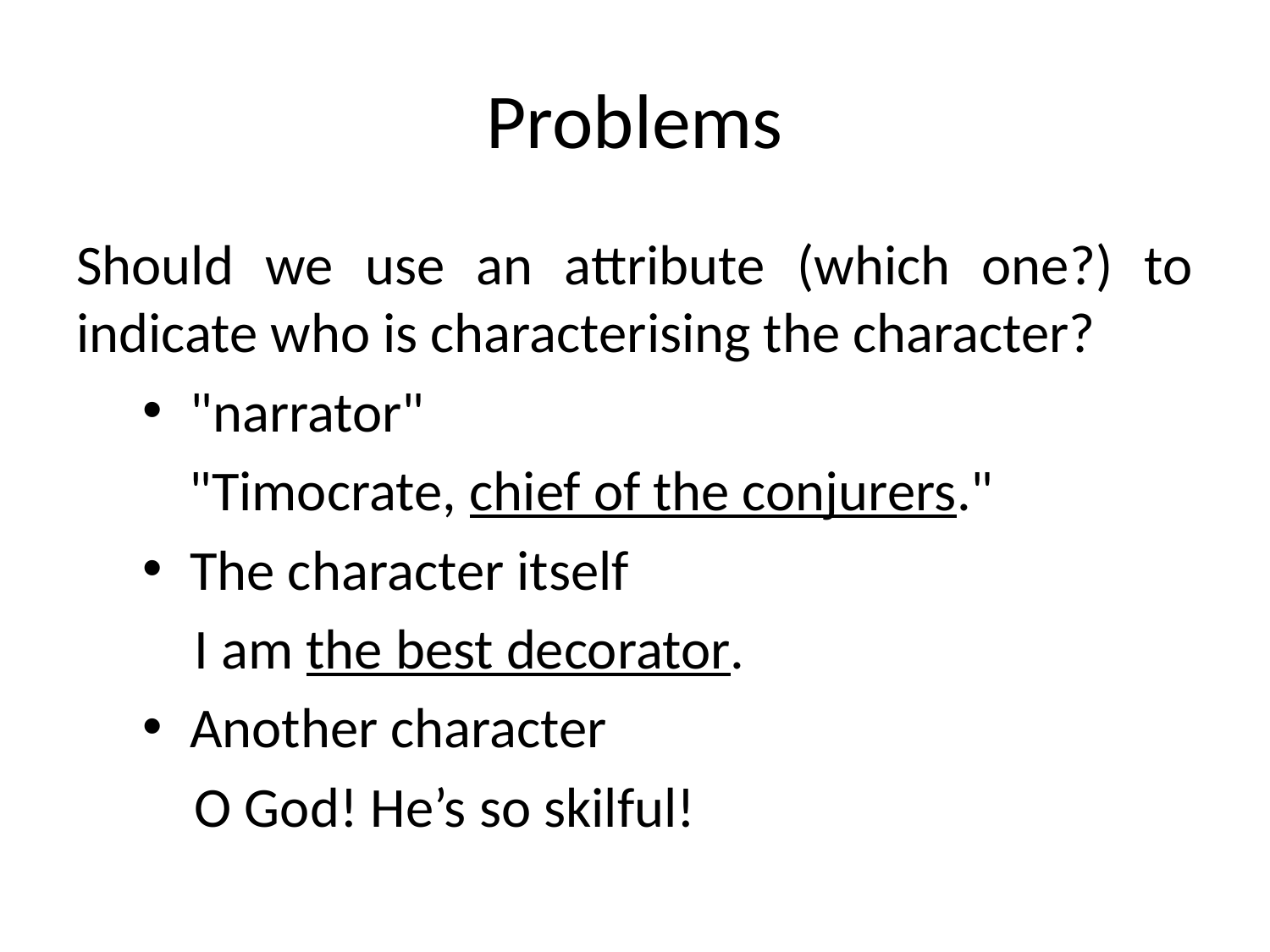

# Problems
Should we use an attribute (which one?) to indicate who is characterising the character?
"narrator"
"Timocrate, chief of the conjurers."
The character itself
I am the best decorator.
Another character
O God! He’s so skilful!